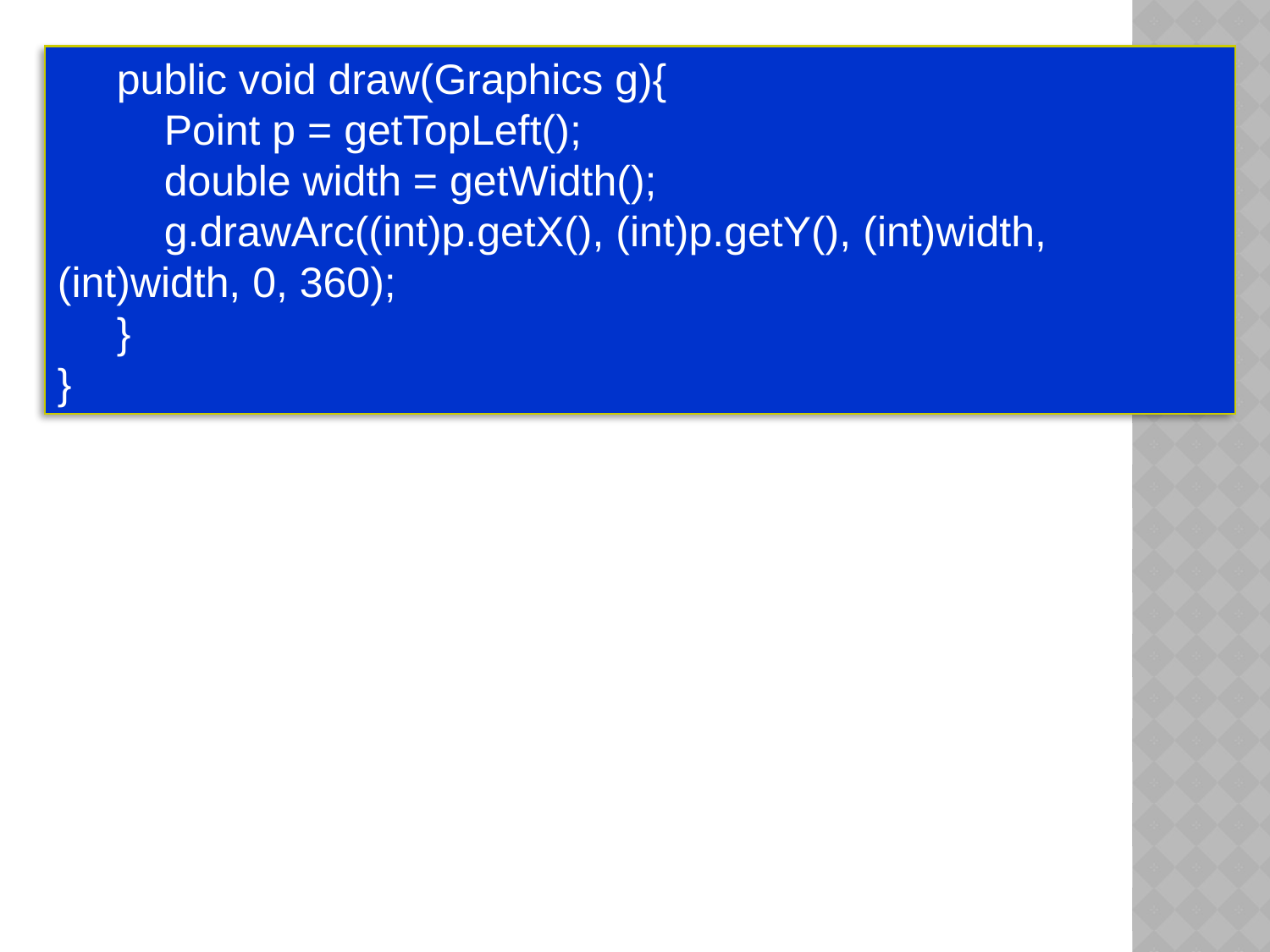

public void draw(Graphics g){
         Point p = getTopLeft();
         double width = getWidth();
         g.drawArc((int)p.getX(), (int)p.getY(), (int)width, (int)width, 0, 360);
     }
}